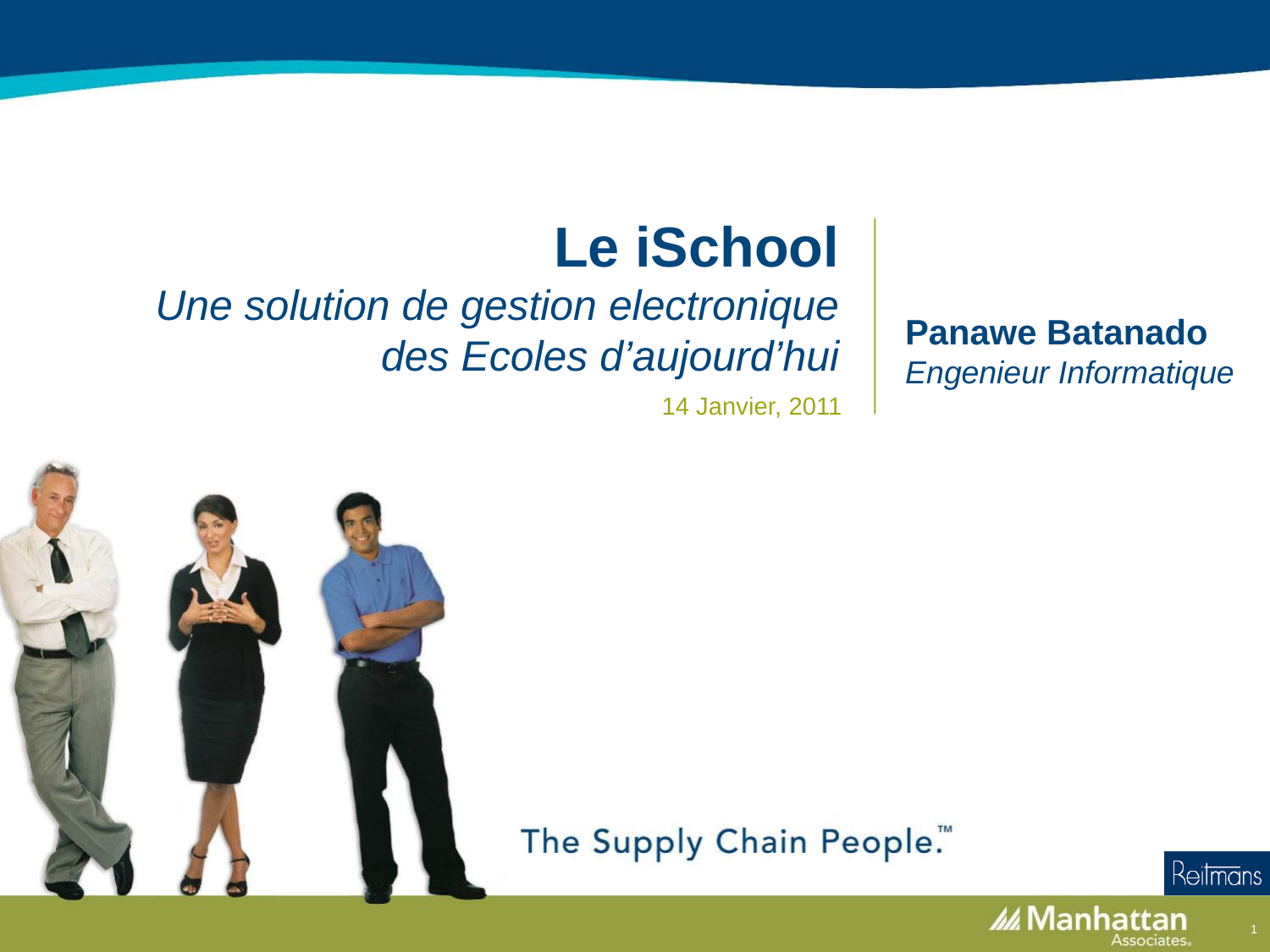

# Le iSchool Une solution de gestion electronique des Ecoles d’aujourd’hui

Panawe Batanado
Engenieur Informatique
14 Janvier, 2011